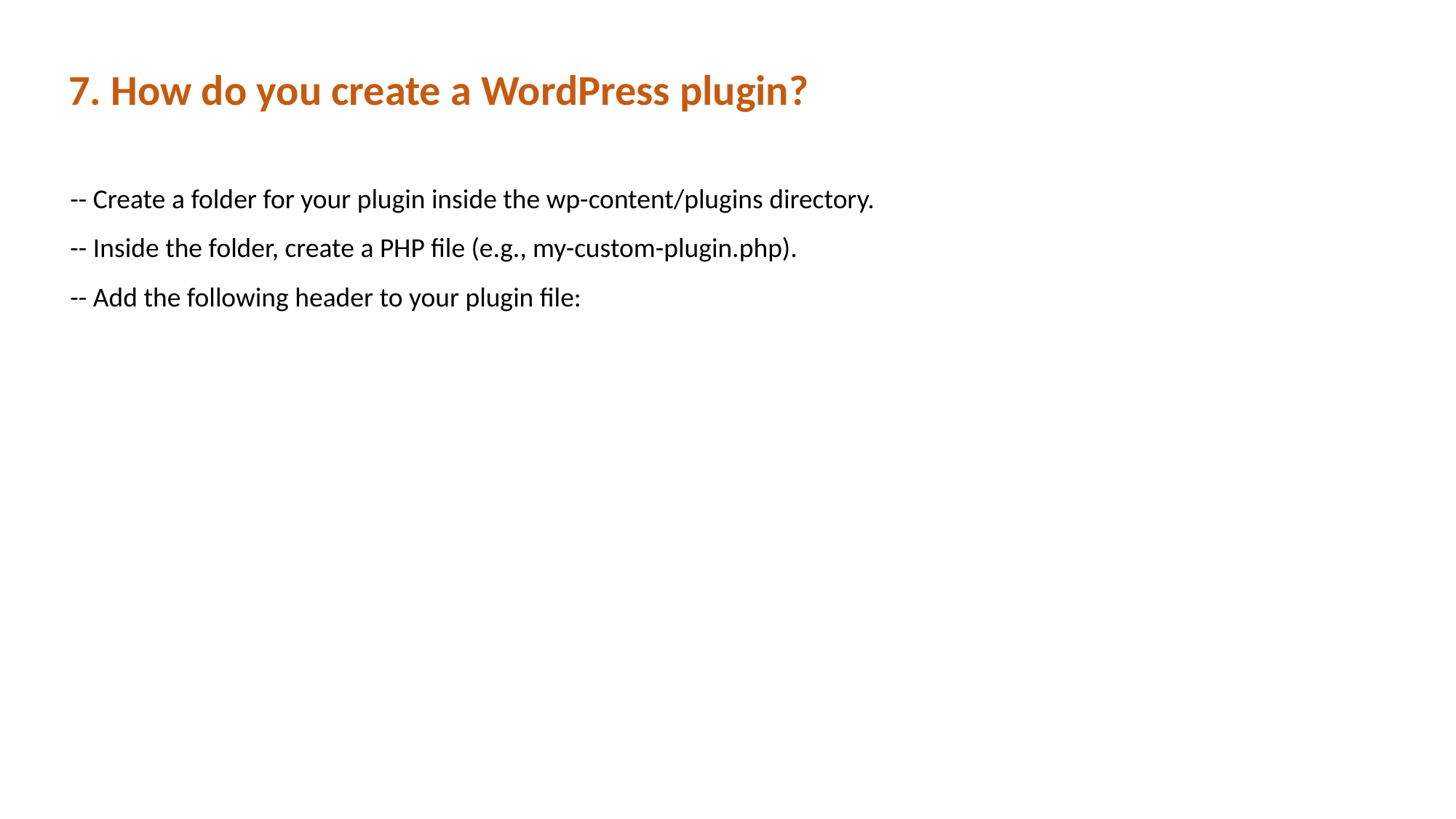

7. How do you create a WordPress plugin?
-- Create a folder for your plugin inside the wp-content/plugins directory.
-- Inside the folder, create a PHP file (e.g., my-custom-plugin.php).
-- Add the following header to your plugin file: